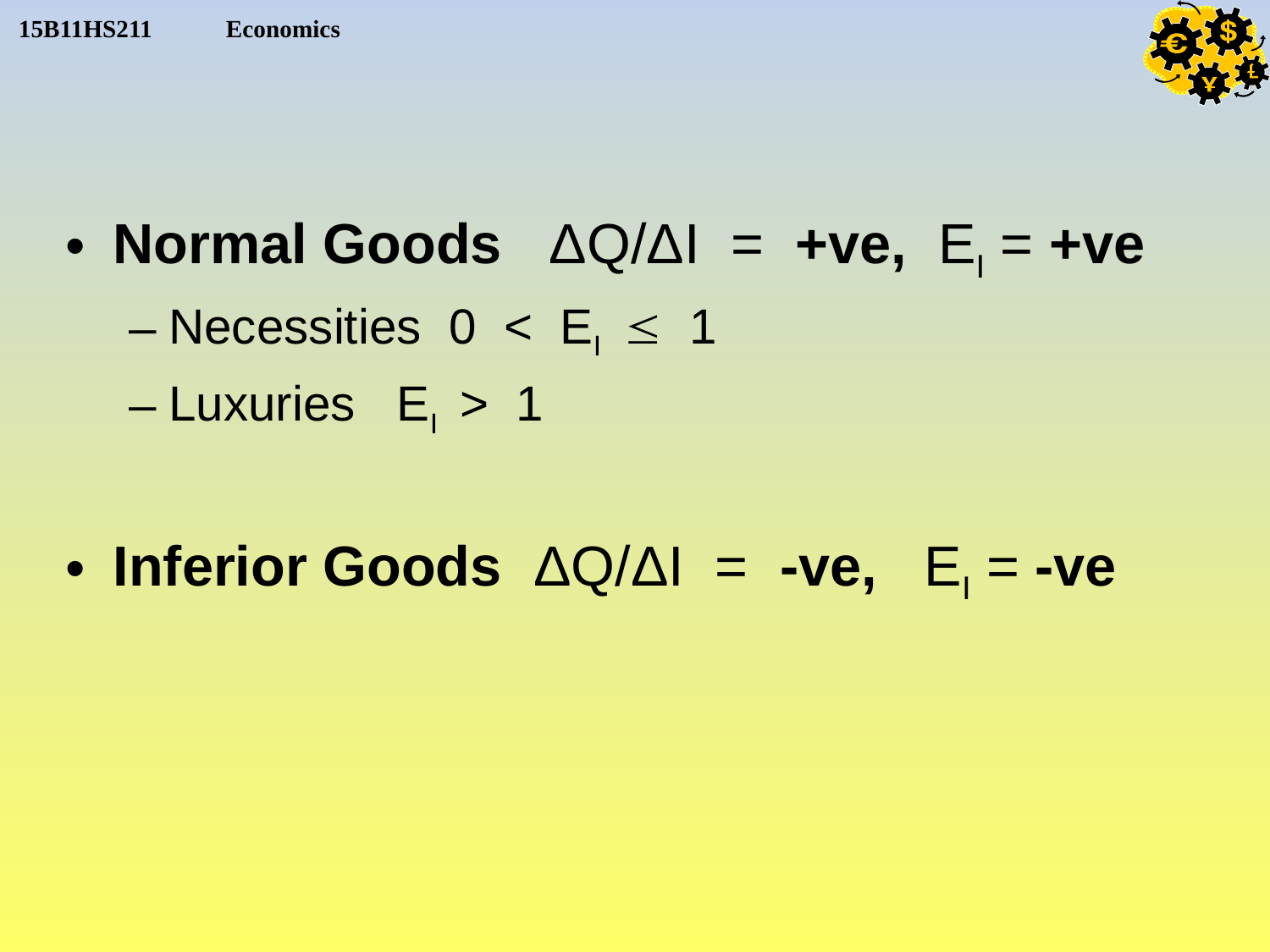

Normal Goods   ΔQ/ΔI  =  +ve,  EI = +ve
Necessities  0  <  EI  ≤  1
Luxuries   EI  >  1

Inferior Goods  ΔQ/ΔI  =  -ve,   EI = -ve